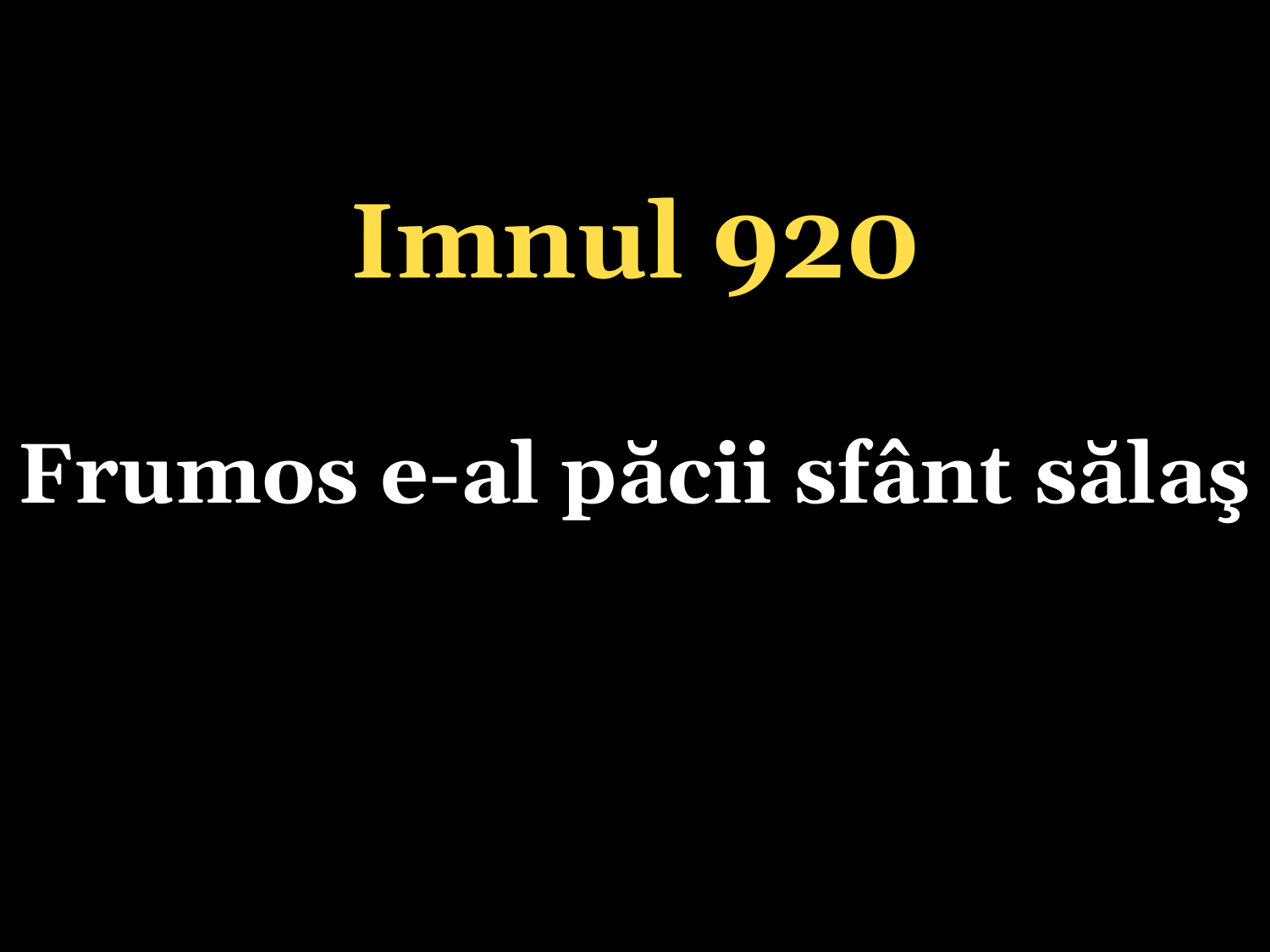

Imnul 920
Frumos e-al păcii sfânt sălaş